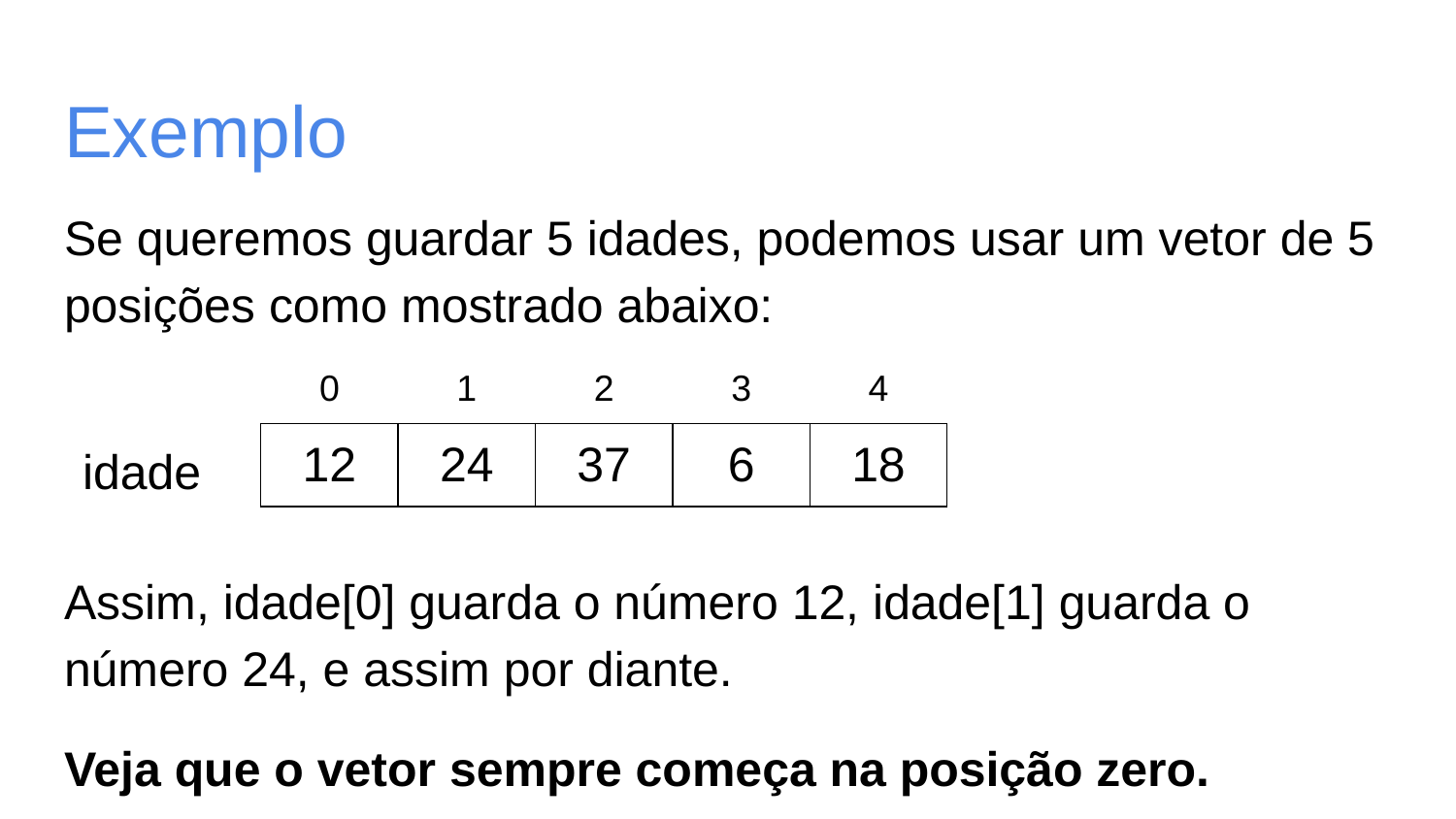

# Exemplo
Se queremos guardar 5 idades, podemos usar um vetor de 5 posições como mostrado abaixo:

Assim, idade[0] guarda o número 12, idade[1] guarda o número 24, e assim por diante.
Veja que o vetor sempre começa na posição zero.
| 0 | 1 | 2 | 3 | 4 |
| --- | --- | --- | --- | --- |
| 12 | 24 | 37 | 6 | 18 |
idade